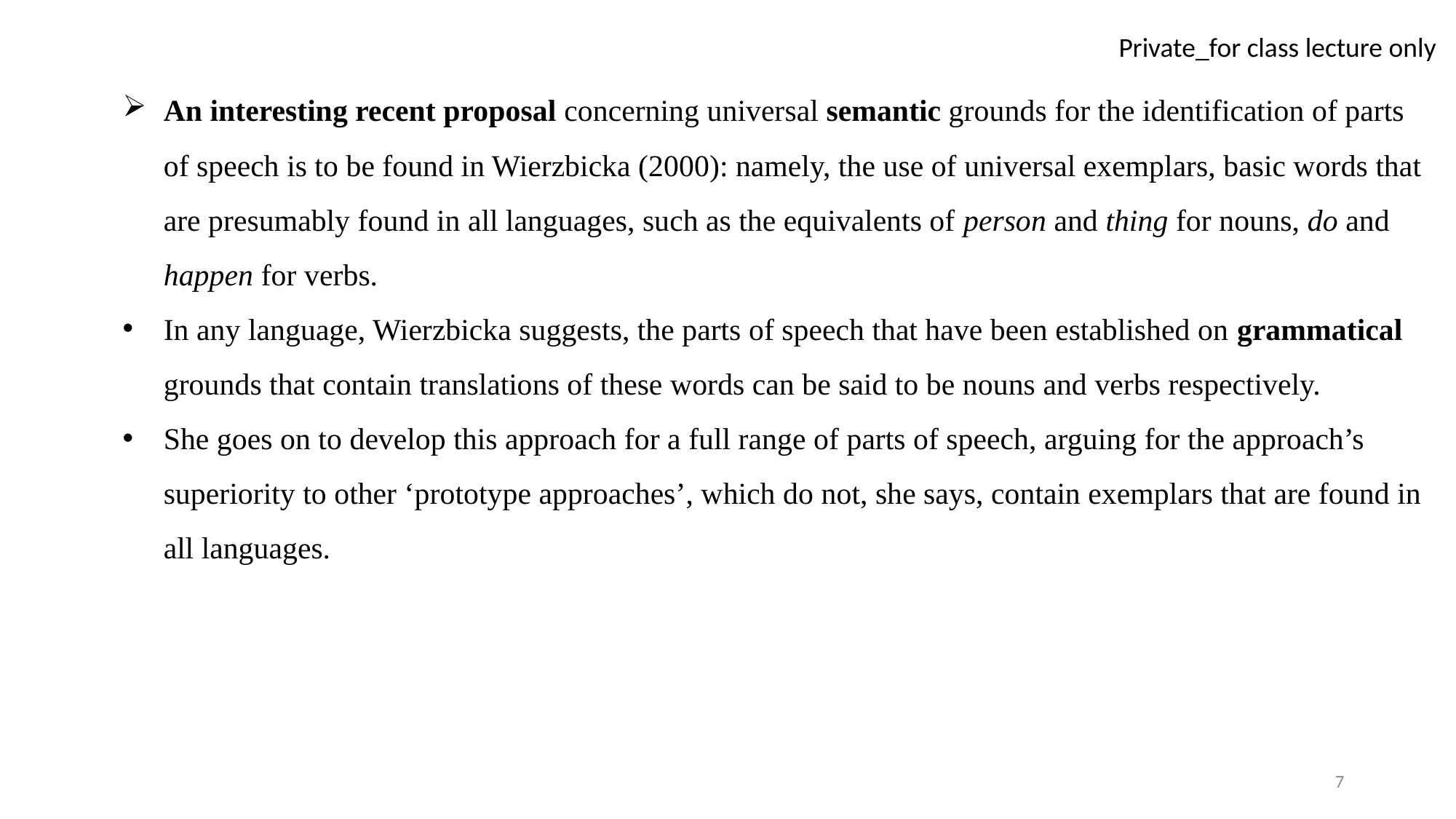

An interesting recent proposal concerning universal semantic grounds for the identification of parts of speech is to be found in Wierzbicka (2000): namely, the use of universal exemplars, basic words that are presumably found in all languages, such as the equivalents of person and thing for nouns, do and happen for verbs.
In any language, Wierzbicka suggests, the parts of speech that have been established on grammatical grounds that contain translations of these words can be said to be nouns and verbs respectively.
She goes on to develop this approach for a full range of parts of speech, arguing for the approach’s superiority to other ‘prototype approaches’, which do not, she says, contain exemplars that are found in all languages.
7